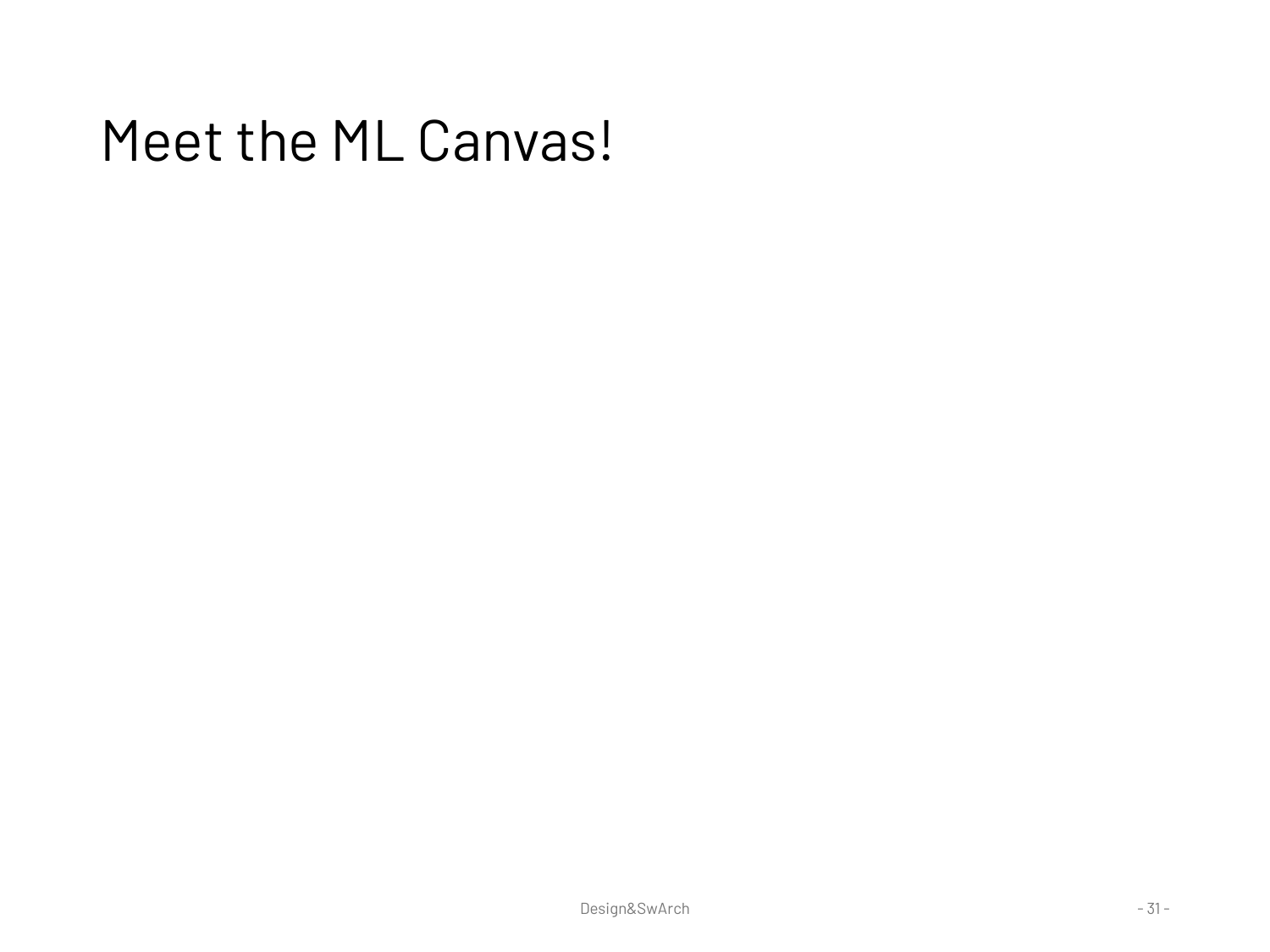

# Meet the ML Canvas!

Design&SwArch
- 31 -